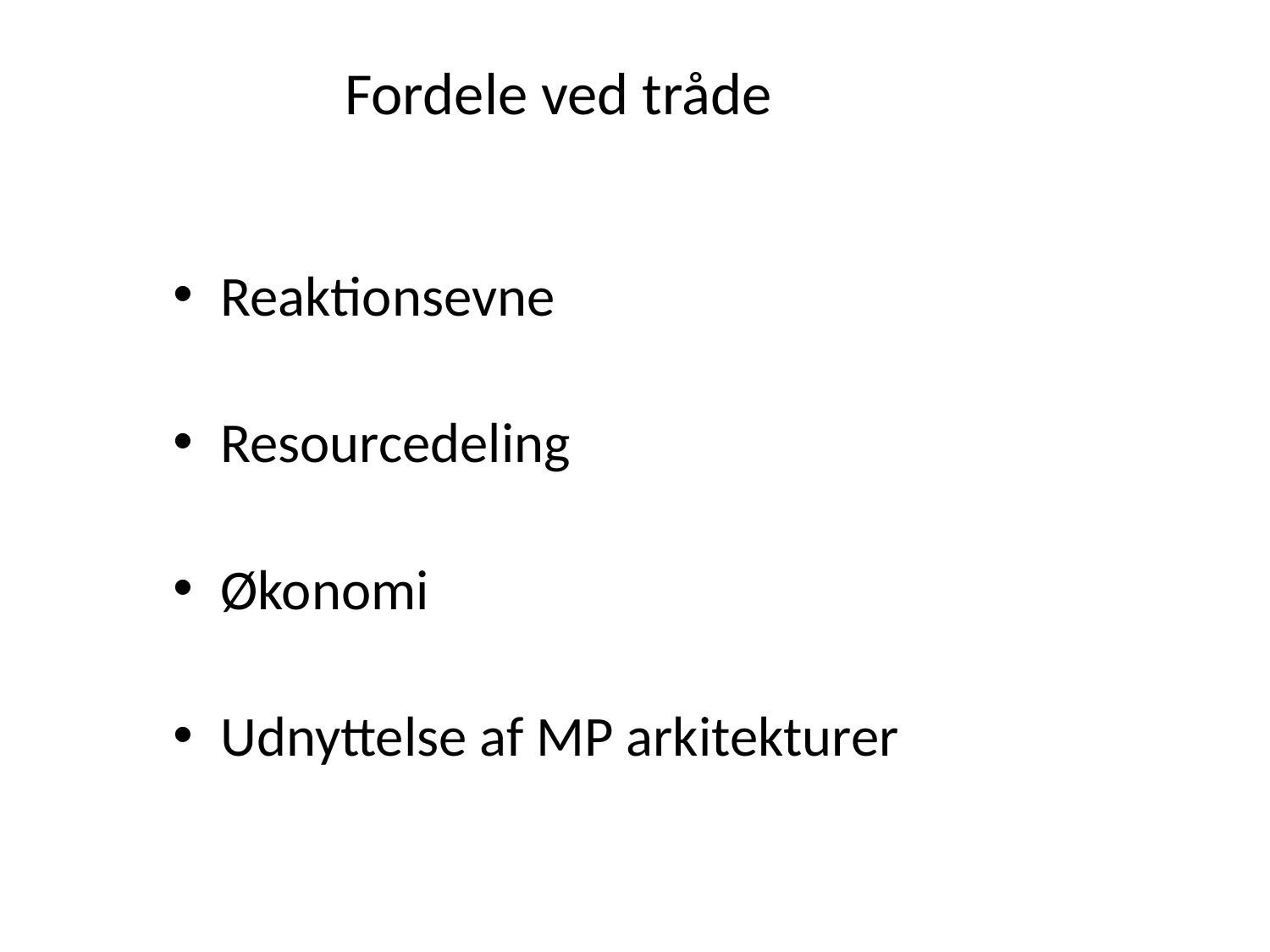

# Fordele ved tråde

Reaktionsevne
Resourcedeling
Økonomi
Udnyttelse af MP arkitekturer